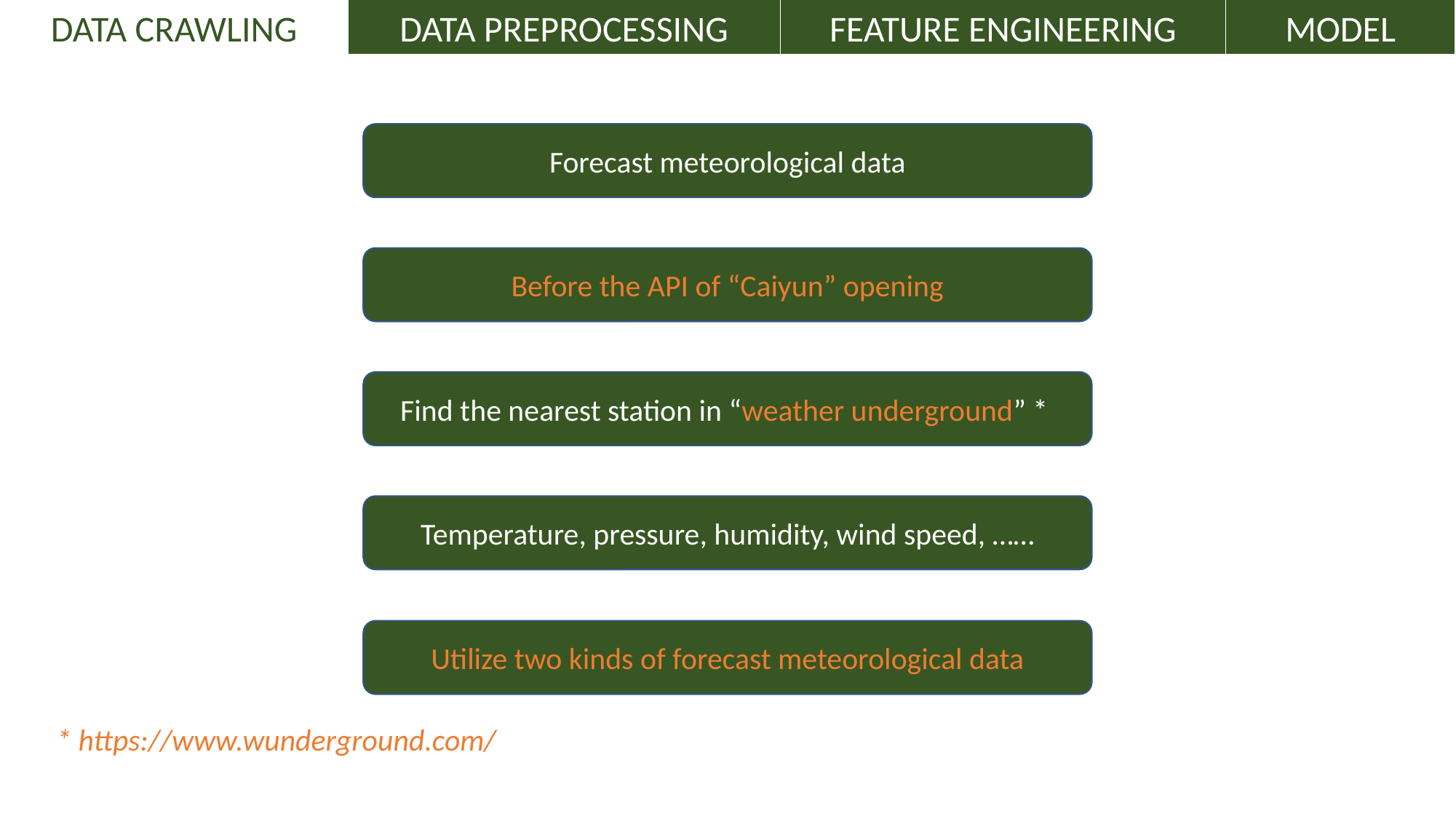

DATA CRAWLING
DATA PREPROCESSING
FEATURE ENGINEERING
MODEL
Forecast meteorological data
Before the API of “Caiyun” opening
Find the nearest station in “weather underground” *
Temperature, pressure, humidity, wind speed, ……
Utilize two kinds of forecast meteorological data
* https://www.wunderground.com/